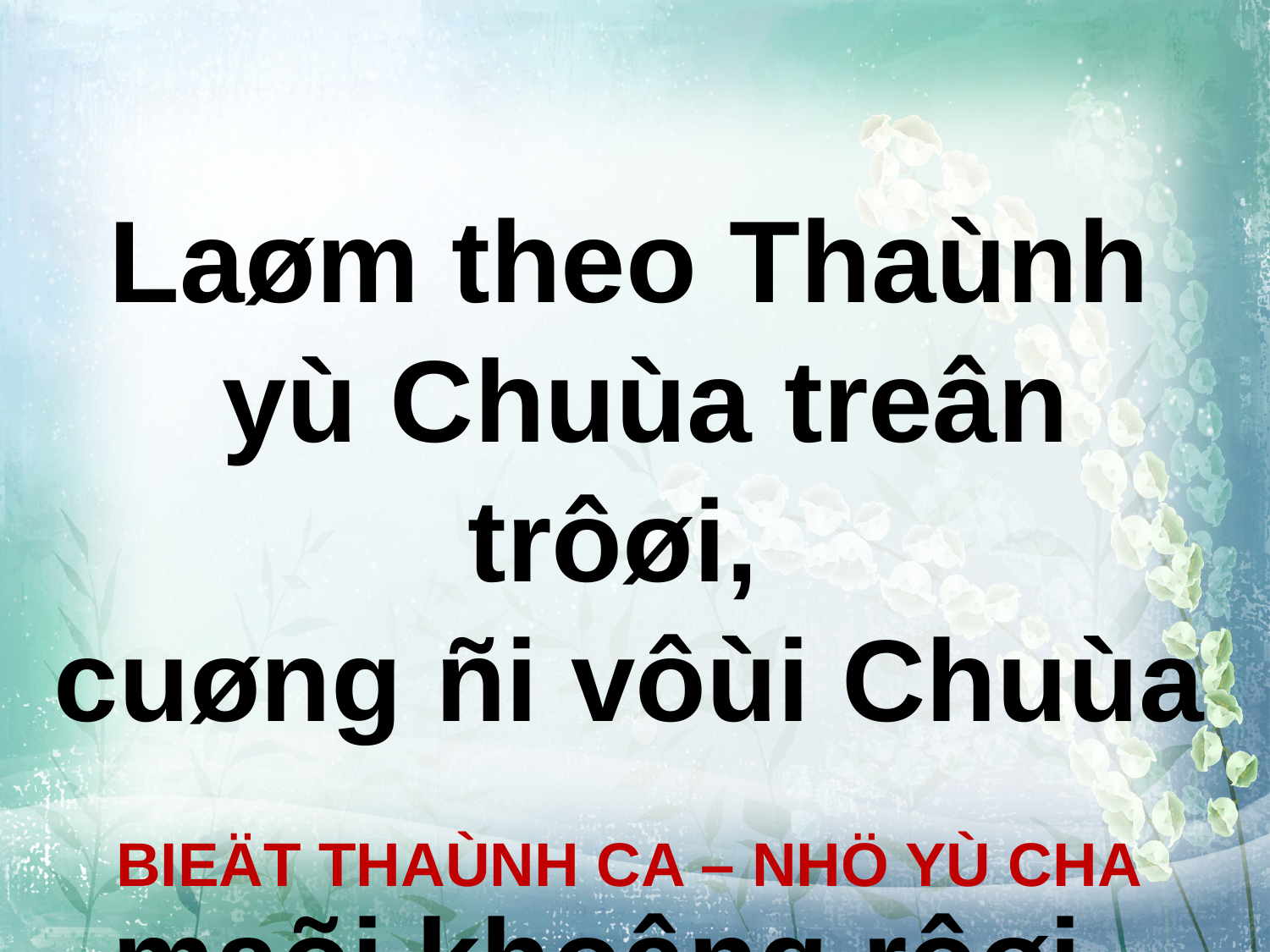

Laøm theo Thaùnh
 yù Chuùa treân trôøi,
cuøng ñi vôùi Chuùa
maõi khoâng rôøi.
BIEÄT THAÙNH CA – NHÖ YÙ CHA